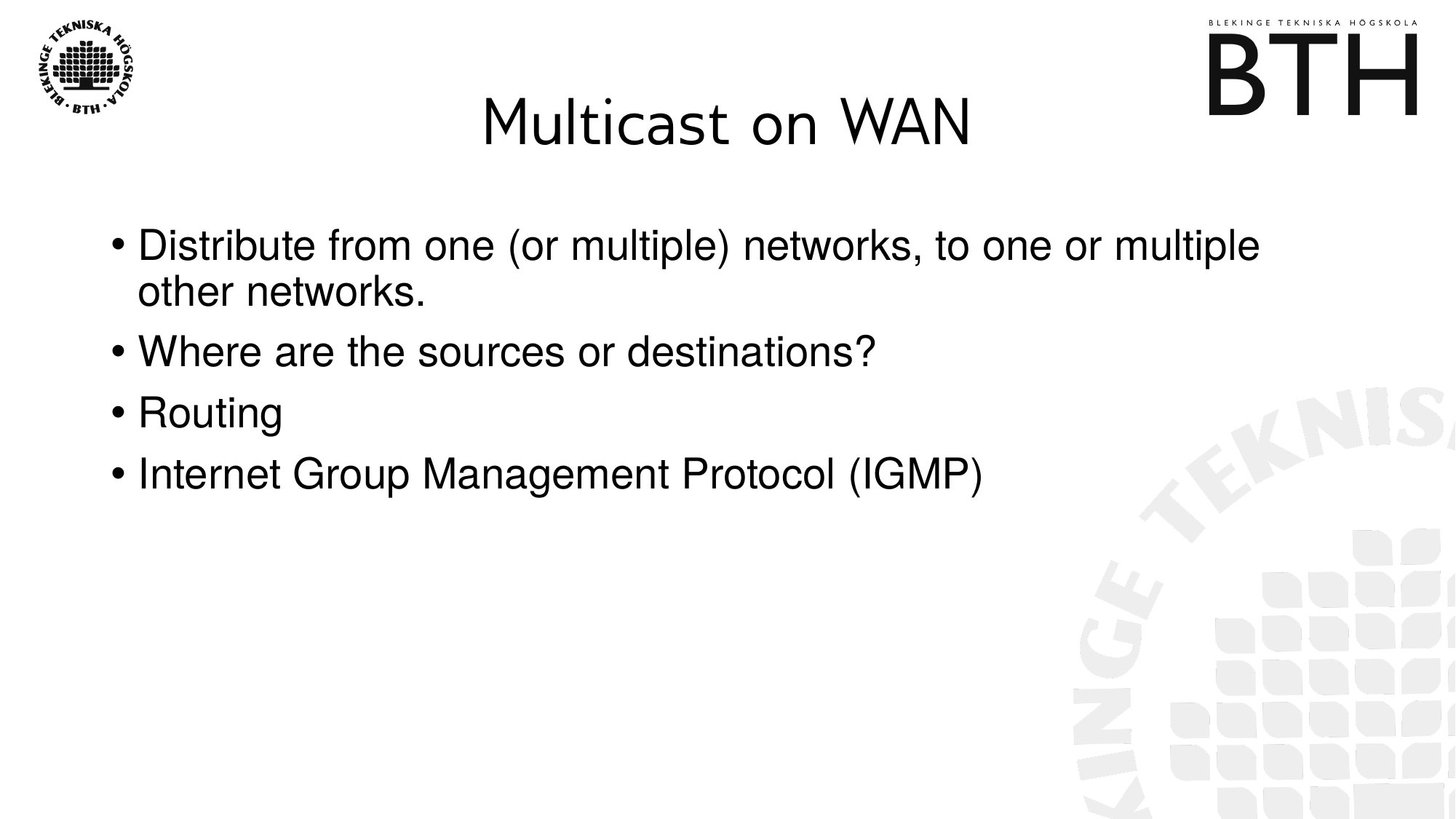

# Multicast on WAN
Distribute from one (or multiple) networks, to one or multiple other networks.
Where are the sources or destinations?
Routing
Internet Group Management Protocol (IGMP)